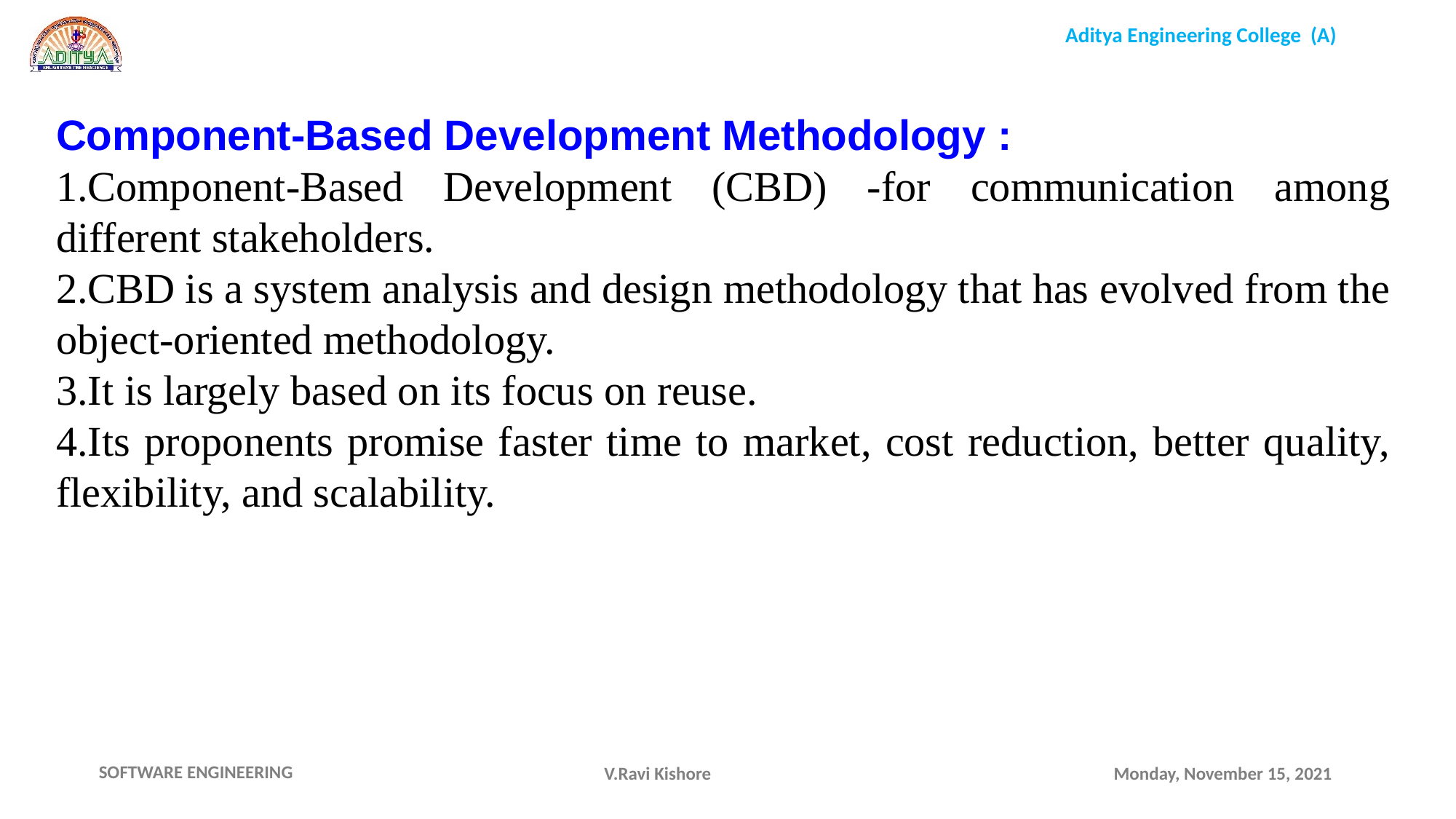

Component-Based Development Methodology :
1.Component-Based Development (CBD) -for communication among different stakeholders.
2.CBD is a system analysis and design methodology that has evolved from the object-oriented methodology.
3.It is largely based on its focus on reuse.
4.Its proponents promise faster time to market, cost reduction, better quality, flexibility, and scalability.

V.Ravi Kishore
Monday, November 15, 2021